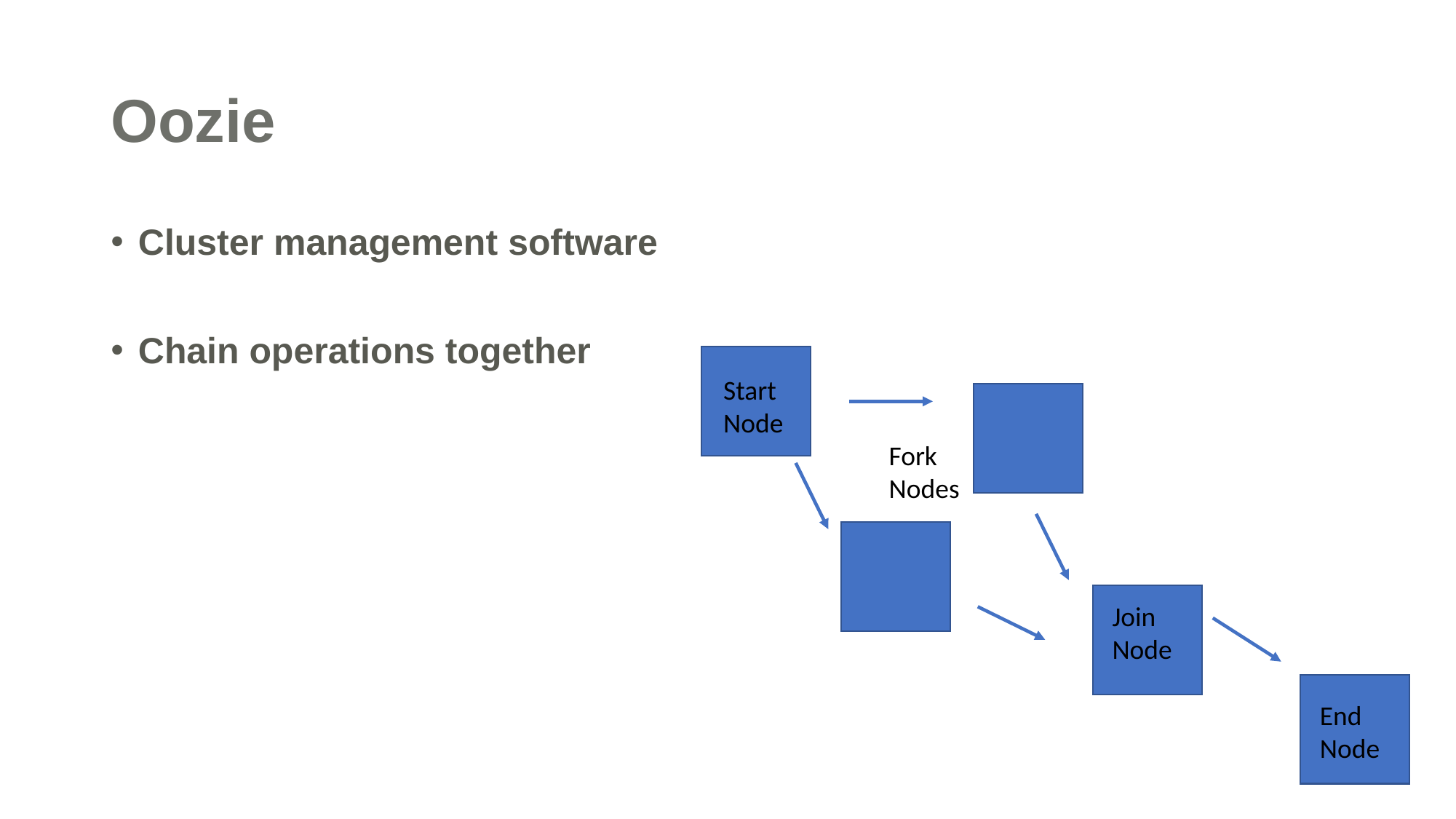

# Oozie
Cluster management software

Chain operations together

Start Node

Fork  Nodes

Join Node

End Node